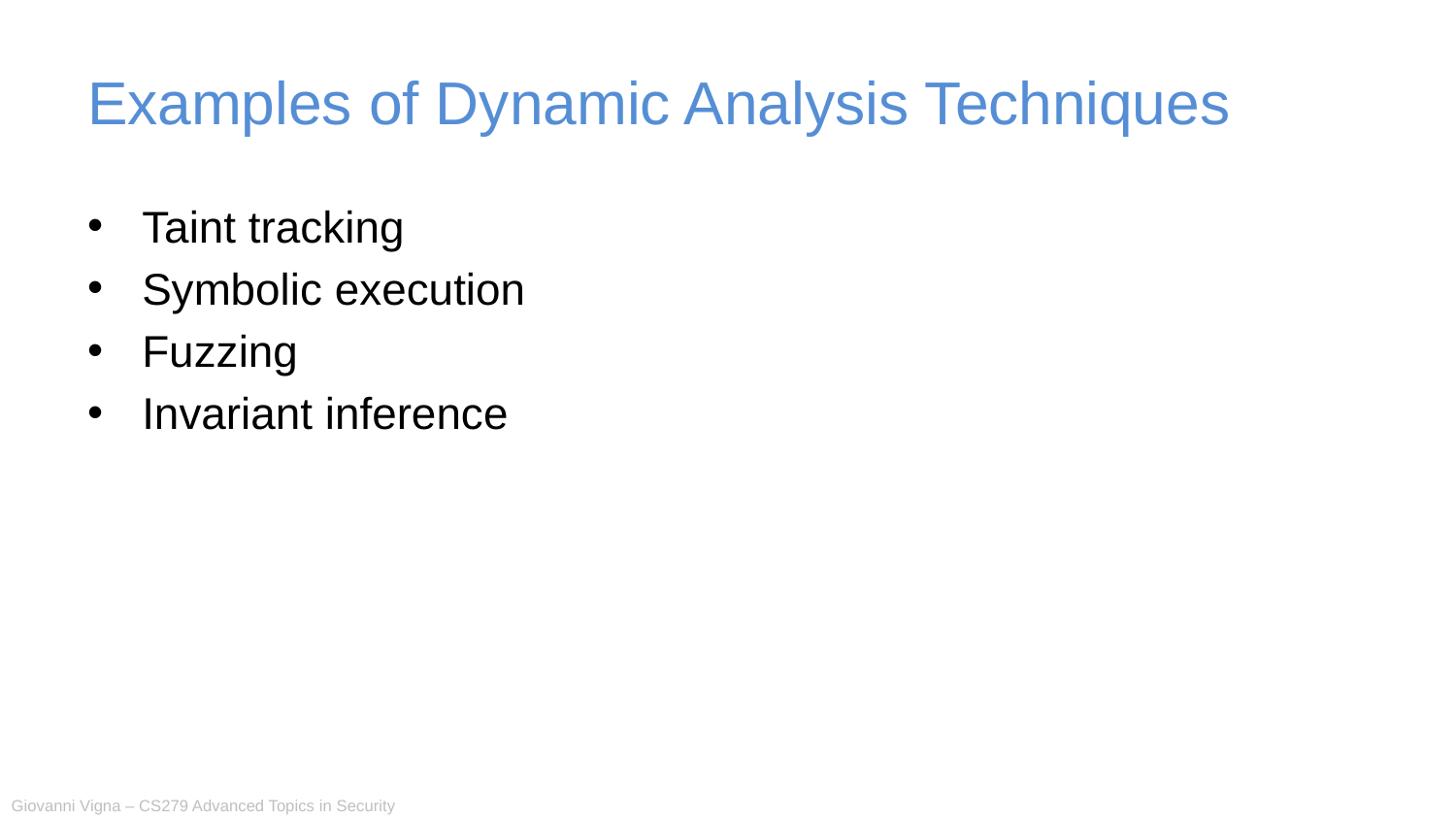

# Examples of Dynamic Analysis Techniques
Taint tracking
Symbolic execution
Fuzzing
Invariant inference